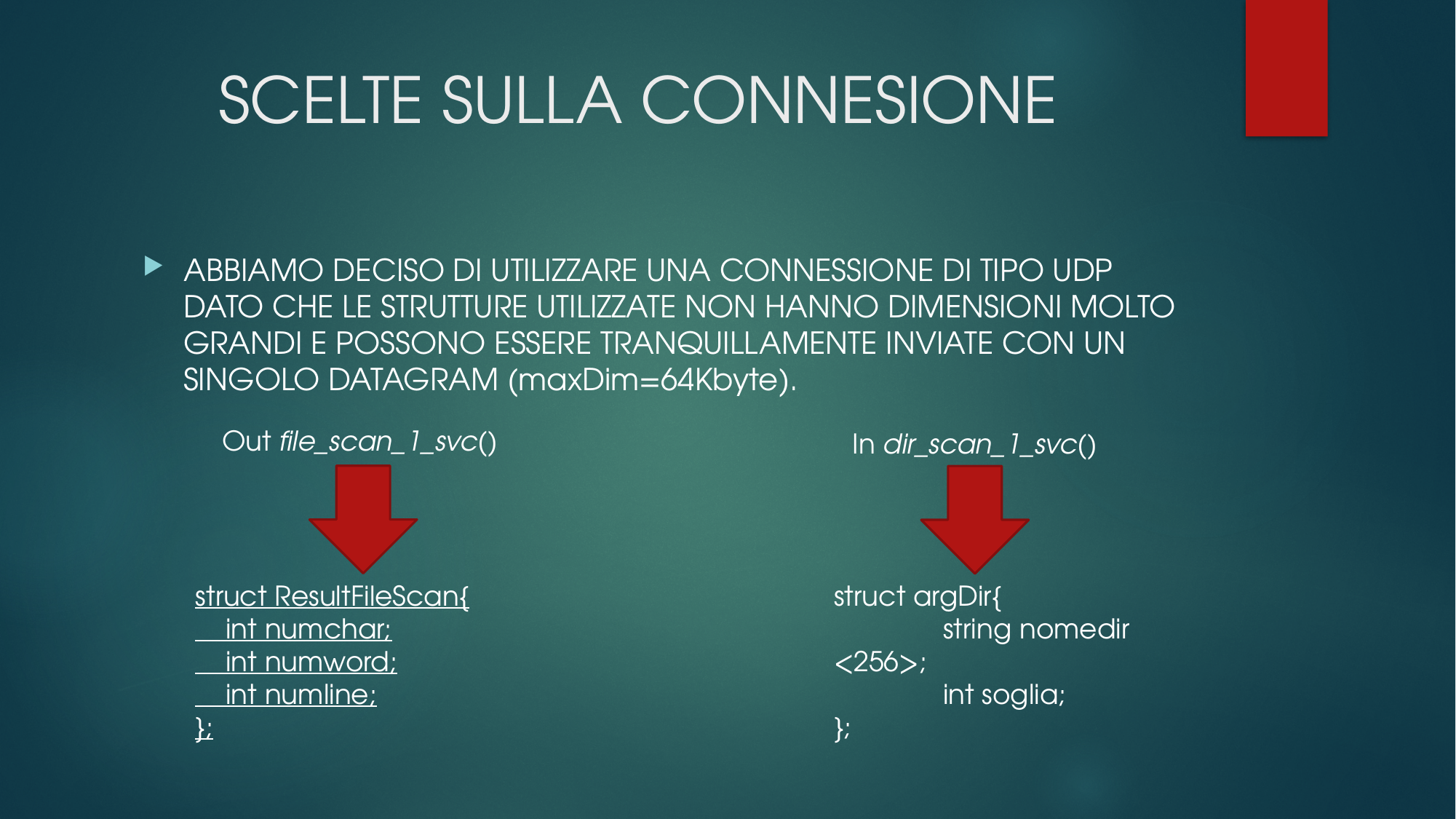

# SCELTE SULLA CONNESIONE
ABBIAMO DECISO DI UTILIZZARE UNA CONNESSIONE DI TIPO UDP DATO CHE LE STRUTTURE UTILIZZATE NON HANNO DIMENSIONI MOLTO GRANDI E POSSONO ESSERE TRANQUILLAMENTE INVIATE CON UN SINGOLO DATAGRAM (maxDim=64Kbyte).

Out file_scan_1_svc()

In dir_scan_1_svc()

struct ResultFileScan{
    int numchar;
    int numword;
    int numline;
};
struct argDir{
	string nomedir <256>;
	int soglia;
};